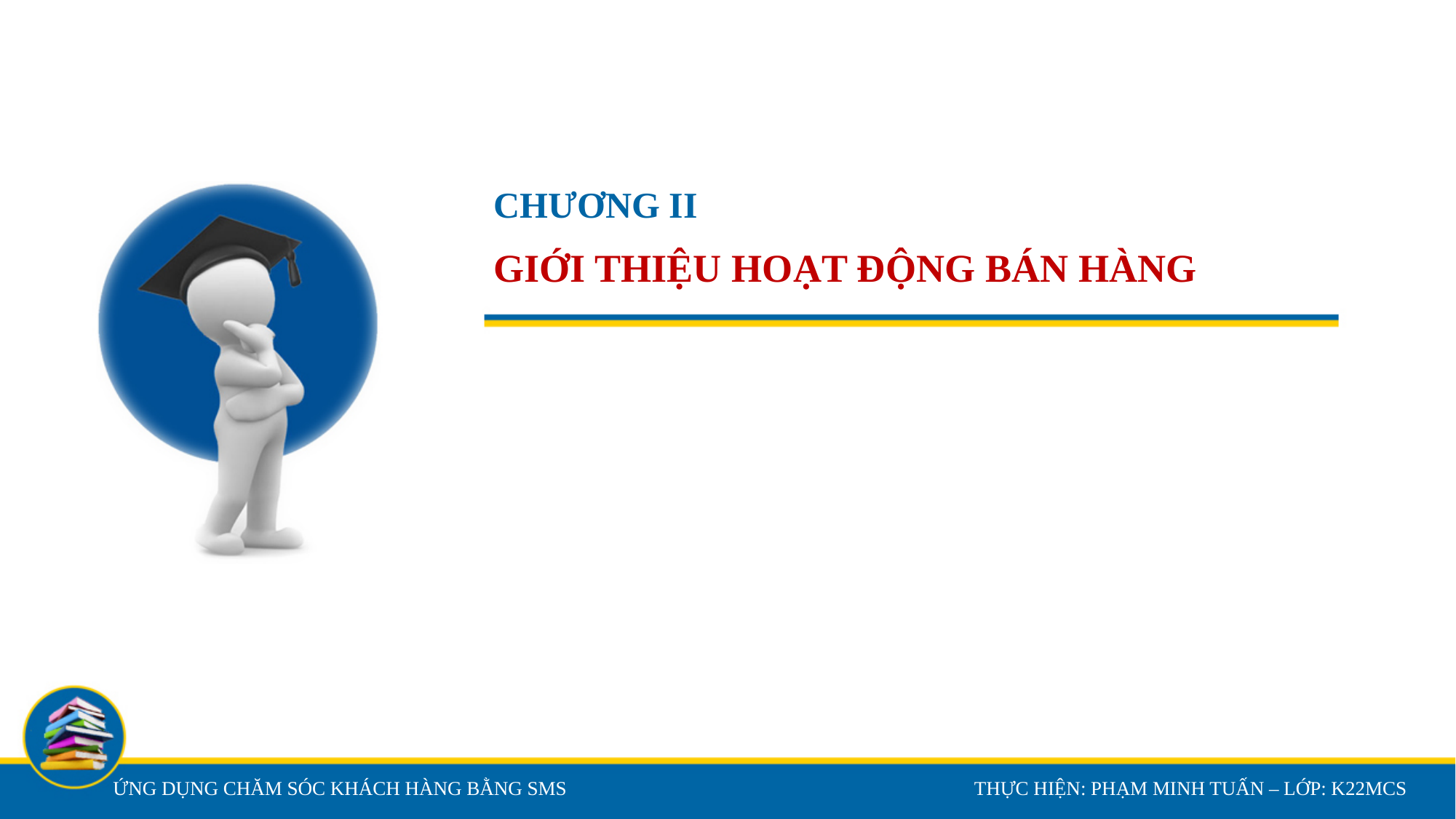

CHƯƠNG II
# GIỚI THIỆU HOẠT ĐỘNG BÁN HÀNG